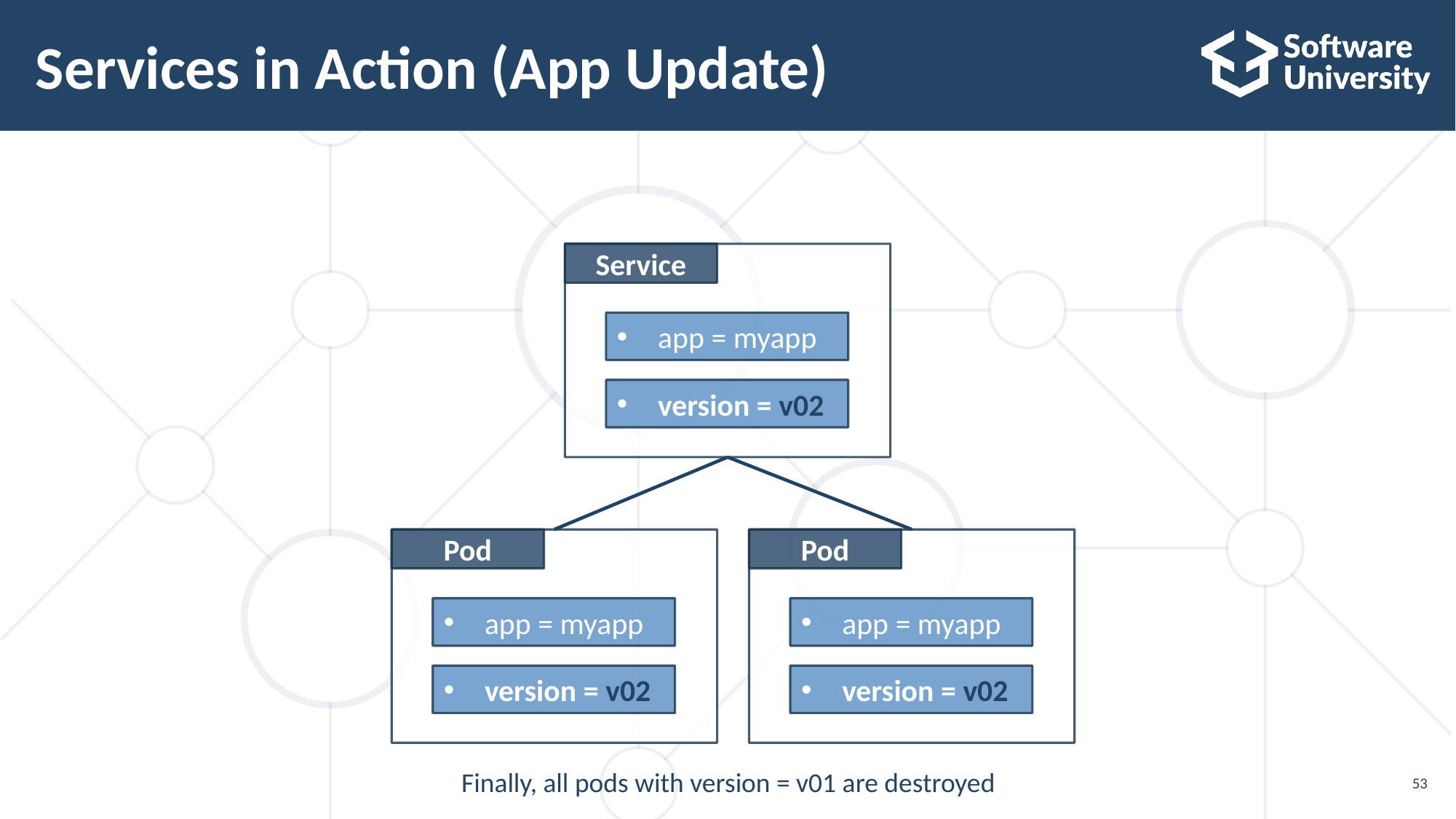

# Services in Action (App Update)

Service
app = myapp
version = v02

Pod
app = myapp
version = v02

Pod
app = myapp
version = v02
Finally, all pods with version = v01 are destroyed
53